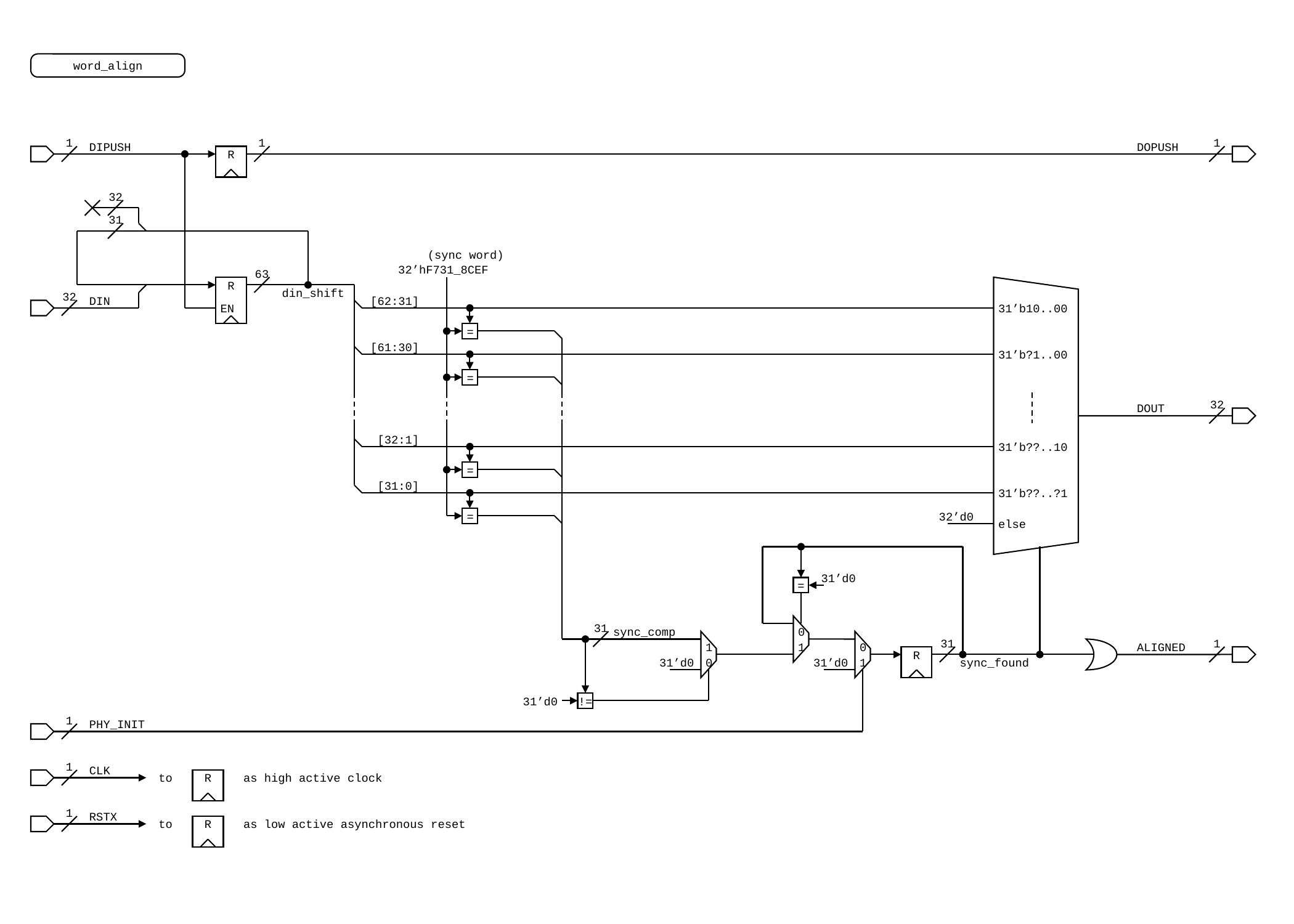

word_align
1
DIPUSH
1
DOPUSH
1
R

32
31
(sync word)
32’hF731_8CEF
63
R

din_shift
32
DIN
[62:31]

31’b10..00
EN
=
[61:30]
31’b?1..00
=

DOUT
32

[32:1]
31’b??..10
=
[31:0]
31’b??..?1
=
32’d0
else
31’d0
=
31
sync_comp
0

31

ALIGNED
1
1
1
0
R

sync_found
31’d0
0
31’d0
1
31’d0
!=
1
PHY_INIT

1
CLK
R

to
as high active clock

1
RSTX
R

to
as low active asynchronous reset